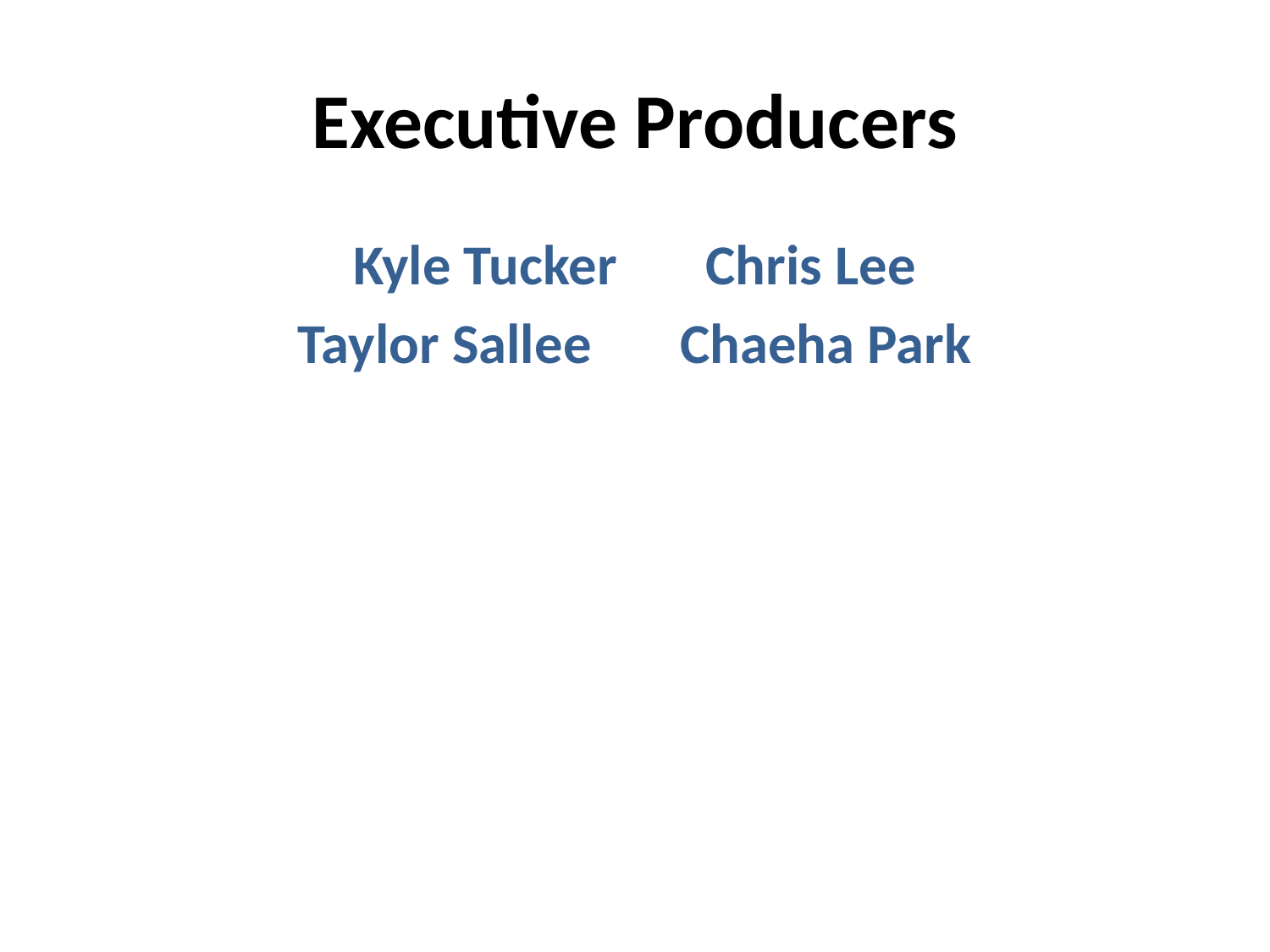

# Executive Producers
Kyle Tucker       Chris Lee
Taylor Sallee       Chaeha Park